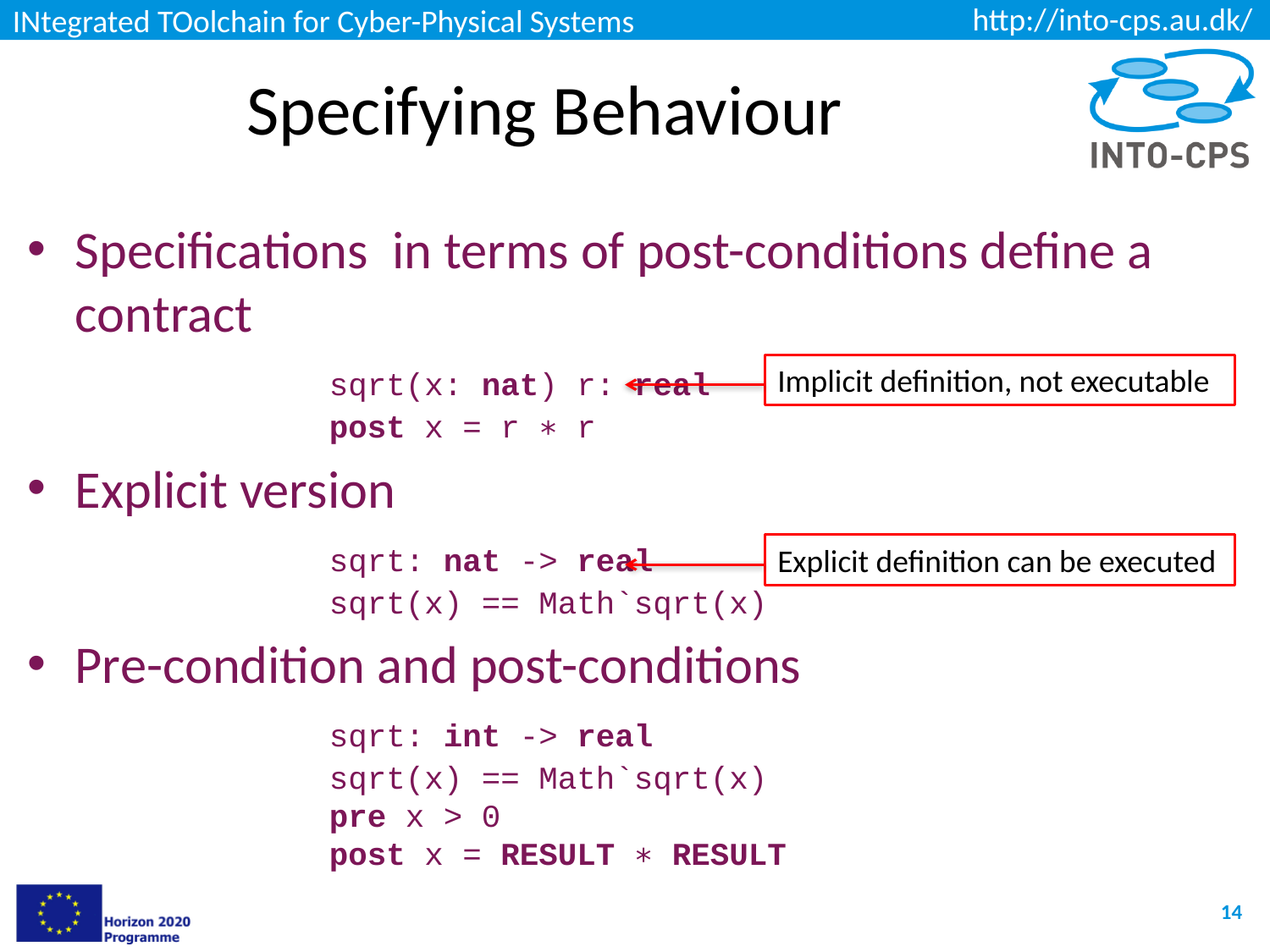

# Specifying Behaviour
Specifications  in terms of post-conditions define a contract
		sqrt(x: nat) r: real
		post x = r ∗ r
Explicit version
		sqrt: nat -> real
		sqrt(x) == Math`sqrt(x)
Pre-condition and post-conditions
		sqrt: int -> real
		sqrt(x) == Math`sqrt(x)
		pre x > 0
		post x = RESULT ∗ RESULT

Implicit definition, not executable
Explicit definition can be executed
14